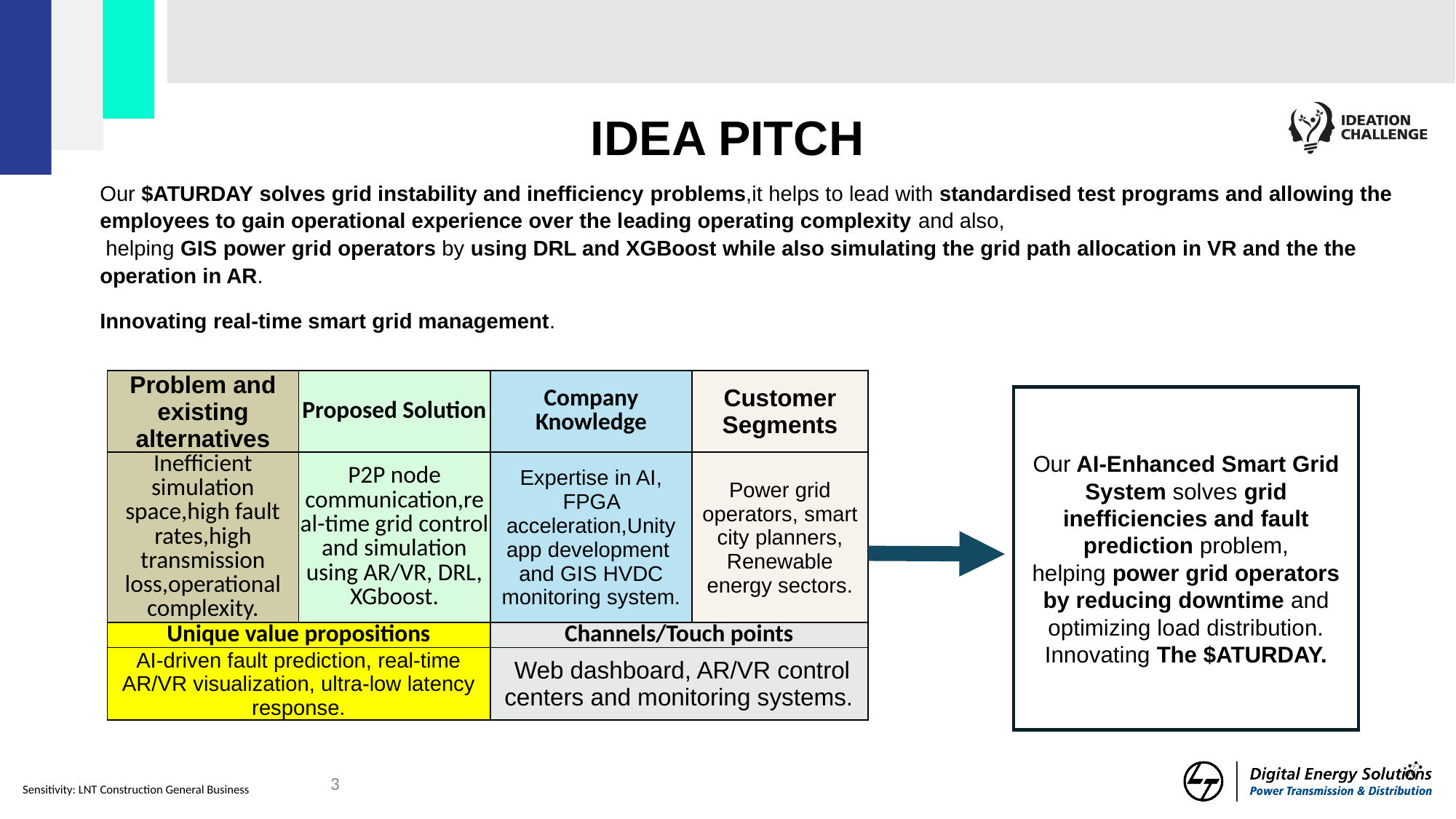

# IDEA PITCH
Our $ATURDAY solves grid instability and inefficiency problems,it helps to lead with standardised test programs and allowing the employees to gain operational experience over the leading operating complexity and also,
 helping GIS power grid operators by using DRL and XGBoost while also simulating the grid path allocation in VR and the the operation in AR.
Innovating real-time smart grid management.

| Problem and existing alternatives | Proposed Solution | Company Knowledge | Customer Segments |
| --- | --- | --- | --- |
| Inefficient simulation space,high fault rates,high transmission loss,operational complexity. | P2P node communication,real-time grid control and simulation using AR/VR, DRL, XGboost. | Expertise in AI, FPGA acceleration,Unity app development and GIS HVDC monitoring system. | Power grid operators, smart city planners, Renewable energy sectors. |
| Unique value propositions |  | Channels/Touch points |  |
| AI-driven fault prediction, real-time AR/VR visualization, ultra-low latency response. |  | Web dashboard, AR/VR control centers and monitoring systems. |  |
Our AI-Enhanced Smart Grid System solves grid inefficiencies and fault prediction problem,
helping power grid operators by reducing downtime and optimizing load distribution.
Innovating The $ATURDAY.
3